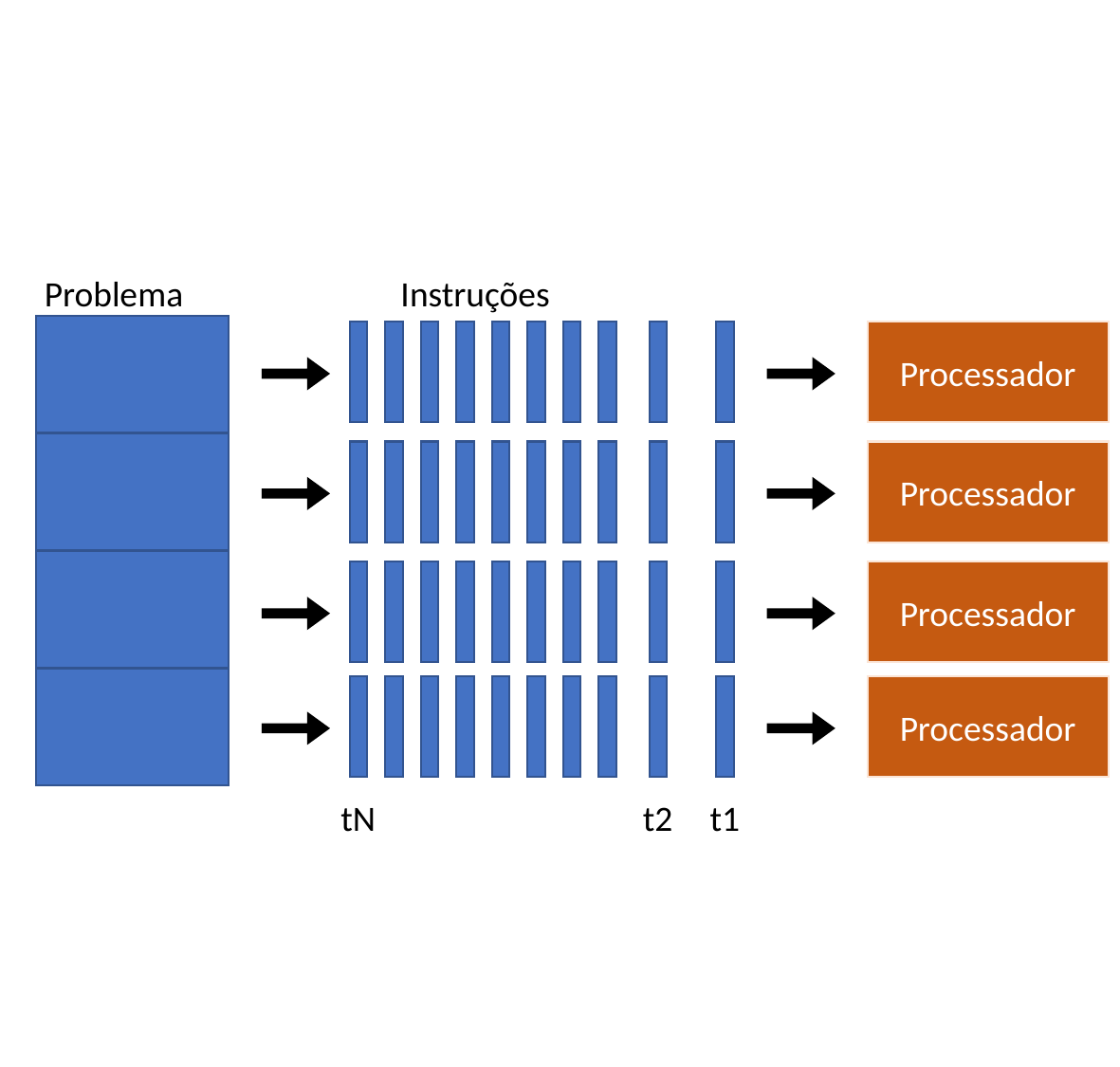

Problema
Instruções

Processador

Processador

Processador

Processador

tN
t2
t1